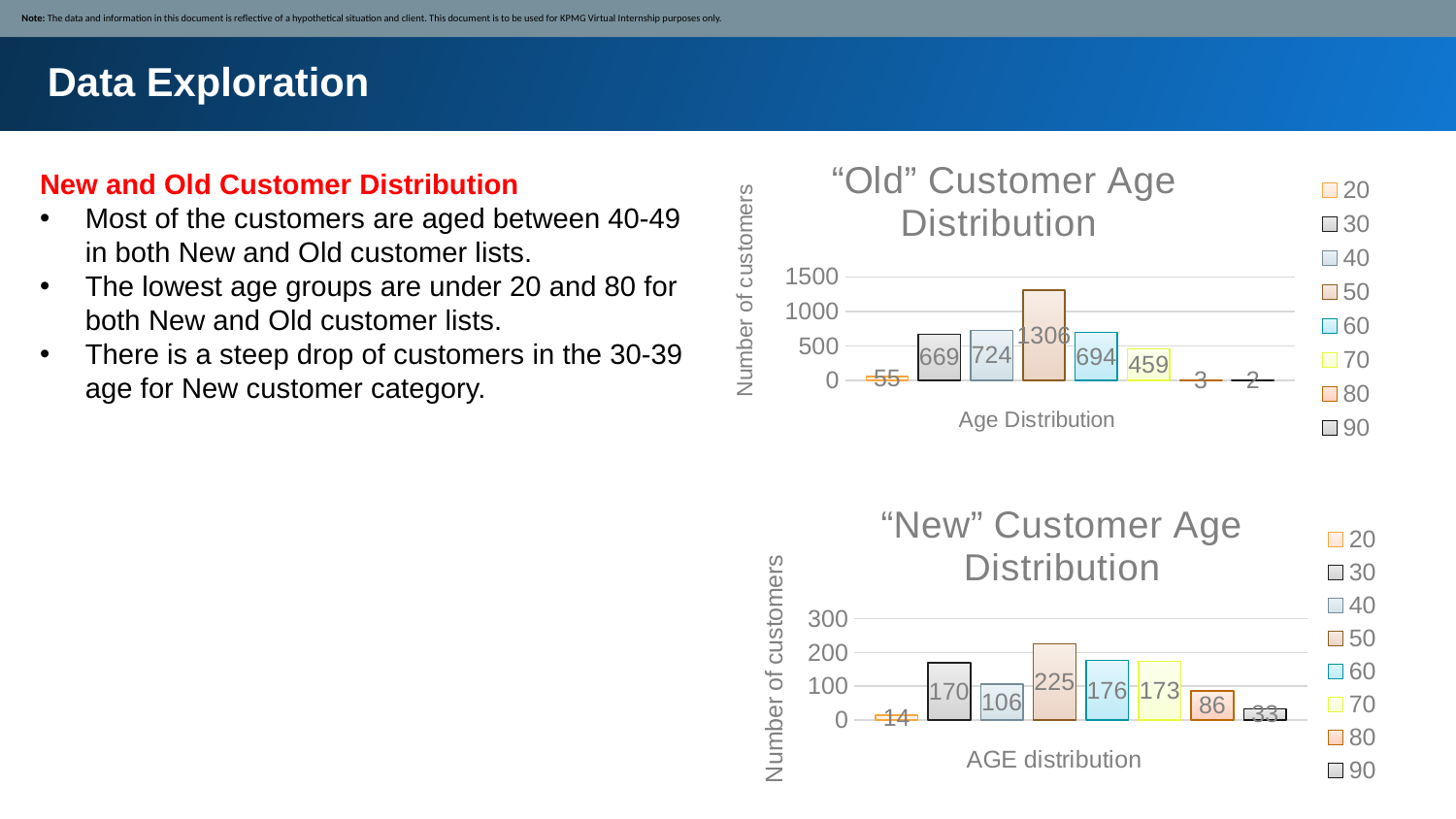

Note: The data and information in this document is reflective of a hypothetical situation and client. This document is to be used for KPMG Virtual Internship purposes only.
Data Exploration

### Chart: “Old” Customer Age Distribution

| Category | 20 | 30 | 40 | 50 | 60 | 70 | 80 | 90 |
|---|---|---|---|---|---|---|---|---|
| Total | 55.0 | 669.0 | 724.0 | 1306.0 | 694.0 | 459.0 | 3.0 | 2.0 |
New and Old Customer Distribution
Most of the customers are aged between 40-49 in both New and Old customer lists.
The lowest age groups are under 20 and 80 for both New and Old customer lists.
There is a steep drop of customers in the 30-39 age for New customer category.

### Chart: “New” Customer Age Distribution

| Category | 20 | 30 | 40 | 50 | 60 | 70 | 80 | 90 |
|---|---|---|---|---|---|---|---|---|
| Total | 14.0 | 170.0 | 106.0 | 225.0 | 176.0 | 173.0 | 86.0 | 33.0 |